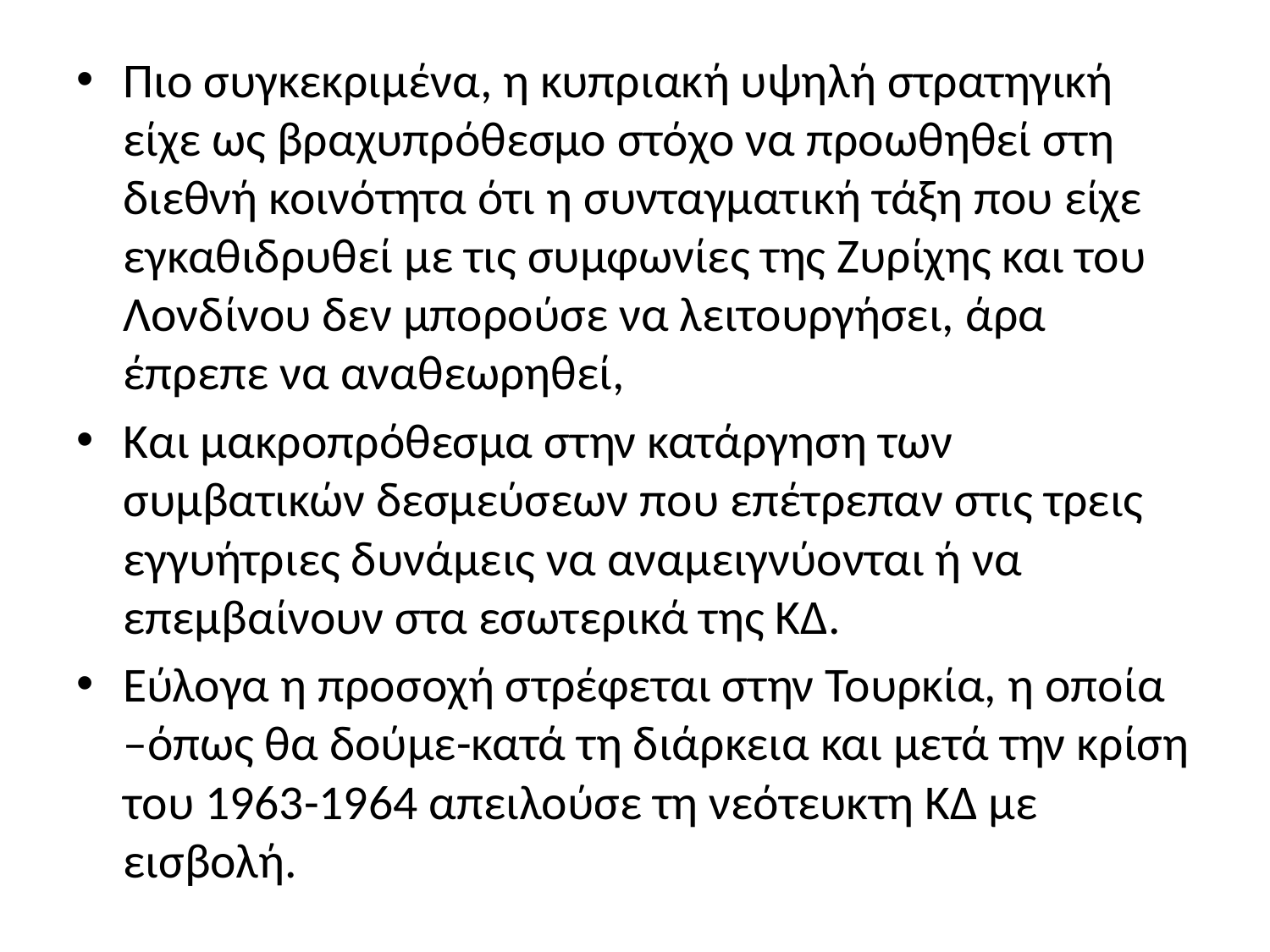

Πιο συγκεκριμένα, η κυπριακή υψηλή στρατηγική είχε ως βραχυπρόθεσμο στόχο να προωθηθεί στη διεθνή κοινότητα ότι η συνταγματική τάξη που είχε  εγκαθιδρυθεί με τις συμφωνίες της Ζυρίχης και του Λονδίνου δεν μπορούσε να λειτουργήσει, άρα έπρεπε να αναθεωρηθεί,
Και μακροπρόθεσμα στην κατάργηση των συμβατικών δεσμεύσεων που επέτρεπαν στις τρεις εγγυήτριες δυνάμεις να αναμειγνύονται ή να επεμβαίνουν στα εσωτερικά της ΚΔ.
Εύλογα η προσοχή στρέφεται στην Τουρκία, η οποία –όπως θα δούμε-κατά τη διάρκεια και μετά την κρίση του 1963-1964 απειλούσε τη νεότευκτη ΚΔ με εισβολή.